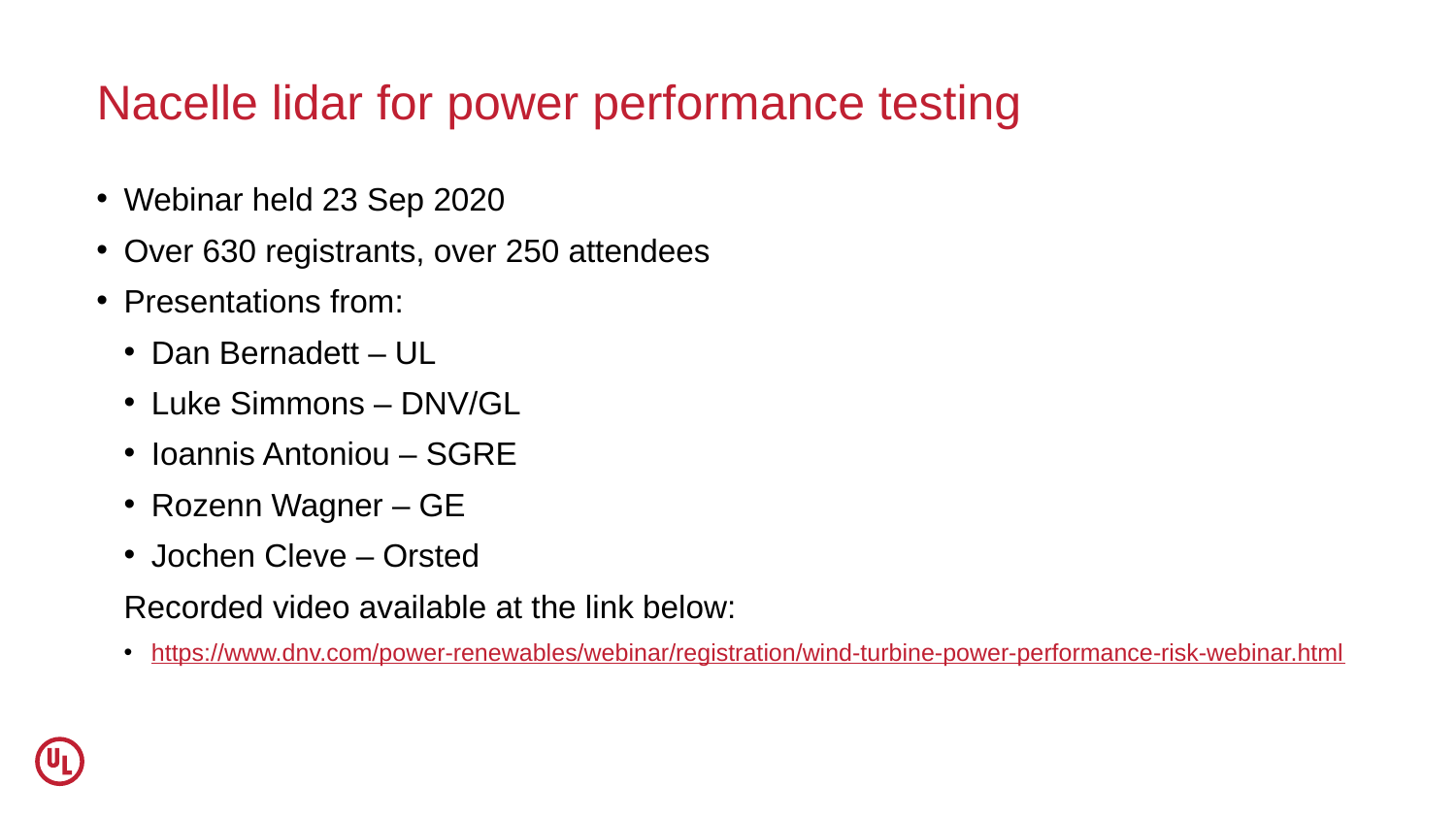

# Nacelle lidar for power performance testing
Webinar held 23 Sep 2020
Over 630 registrants, over 250 attendees
Presentations from:
Dan Bernadett – UL
Luke Simmons – DNV/GL
Ioannis Antoniou – SGRE
Rozenn Wagner – GE
Jochen Cleve – Orsted
Recorded video available at the link below:
https://www.dnv.com/power-renewables/webinar/registration/wind-turbine-power-performance-risk-webinar.html